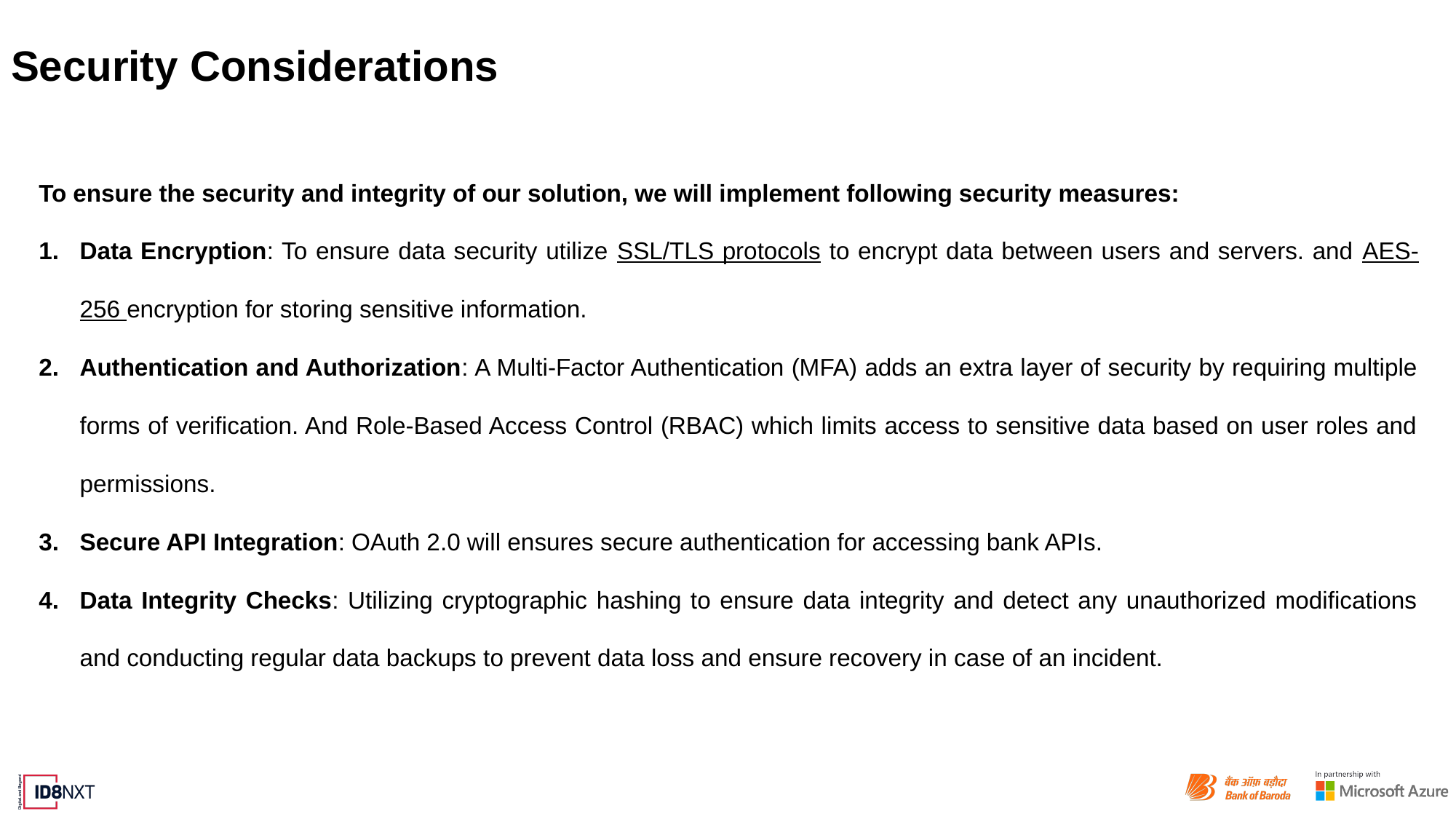

# Security Considerations
To ensure the security and integrity of our solution, we will implement following security measures:
Data Encryption: To ensure data security utilize SSL/TLS protocols to encrypt data between users and servers. and AES-256 encryption for storing sensitive information.
Authentication and Authorization: A Multi-Factor Authentication (MFA) adds an extra layer of security by requiring multiple forms of verification. And Role-Based Access Control (RBAC) which limits access to sensitive data based on user roles and permissions.
Secure API Integration: OAuth 2.0 will ensures secure authentication for accessing bank APIs.
Data Integrity Checks: Utilizing cryptographic hashing to ensure data integrity and detect any unauthorized modifications and conducting regular data backups to prevent data loss and ensure recovery in case of an incident.